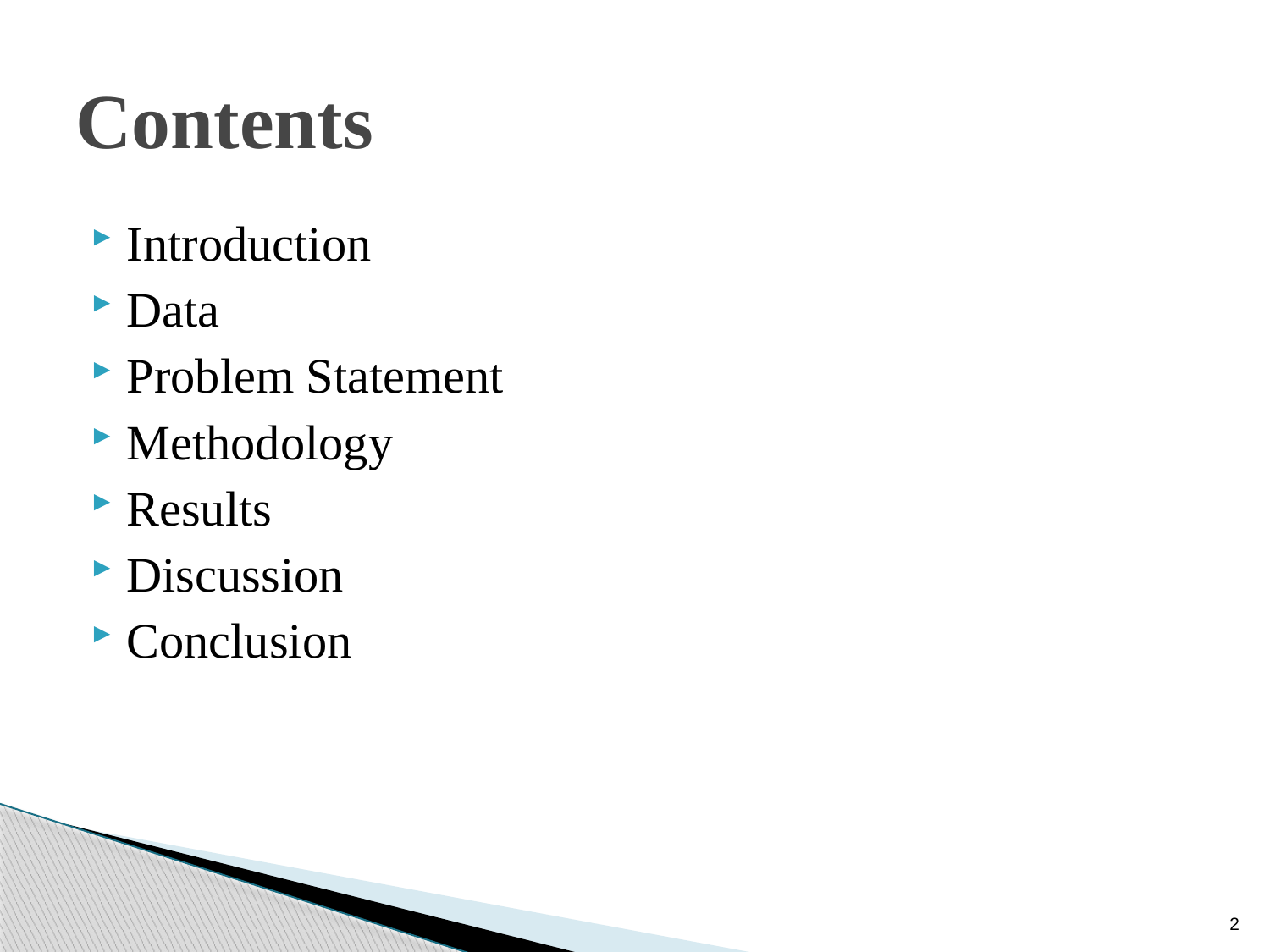

# Contents
Introduction
Data
Problem Statement
Methodology
Results
Discussion
Conclusion
2